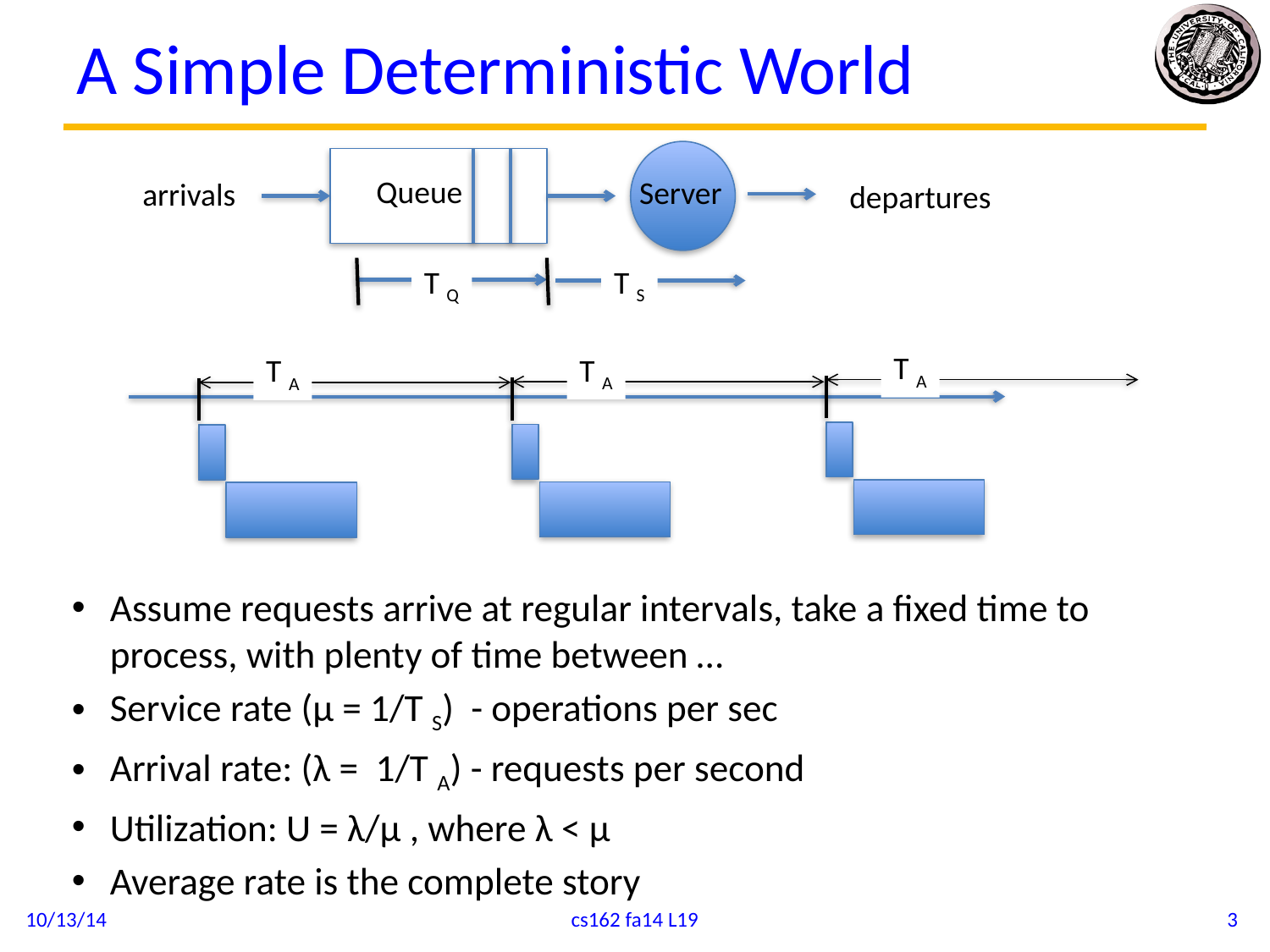

# A Simple Deterministic World

Queue
Server
arrivals
departures
T Q
T S
T A
T A
T A

Assume requests arrive at regular intervals, take a fixed time to process, with plenty of time between …
Service rate (μ = 1/T S)  - operations per sec
Arrival rate: (λ =  1/T A) - requests per second
Utilization: U = λ/μ , where λ < μ
Average rate is the complete story

10/13/14
cs162 fa14 L19
3